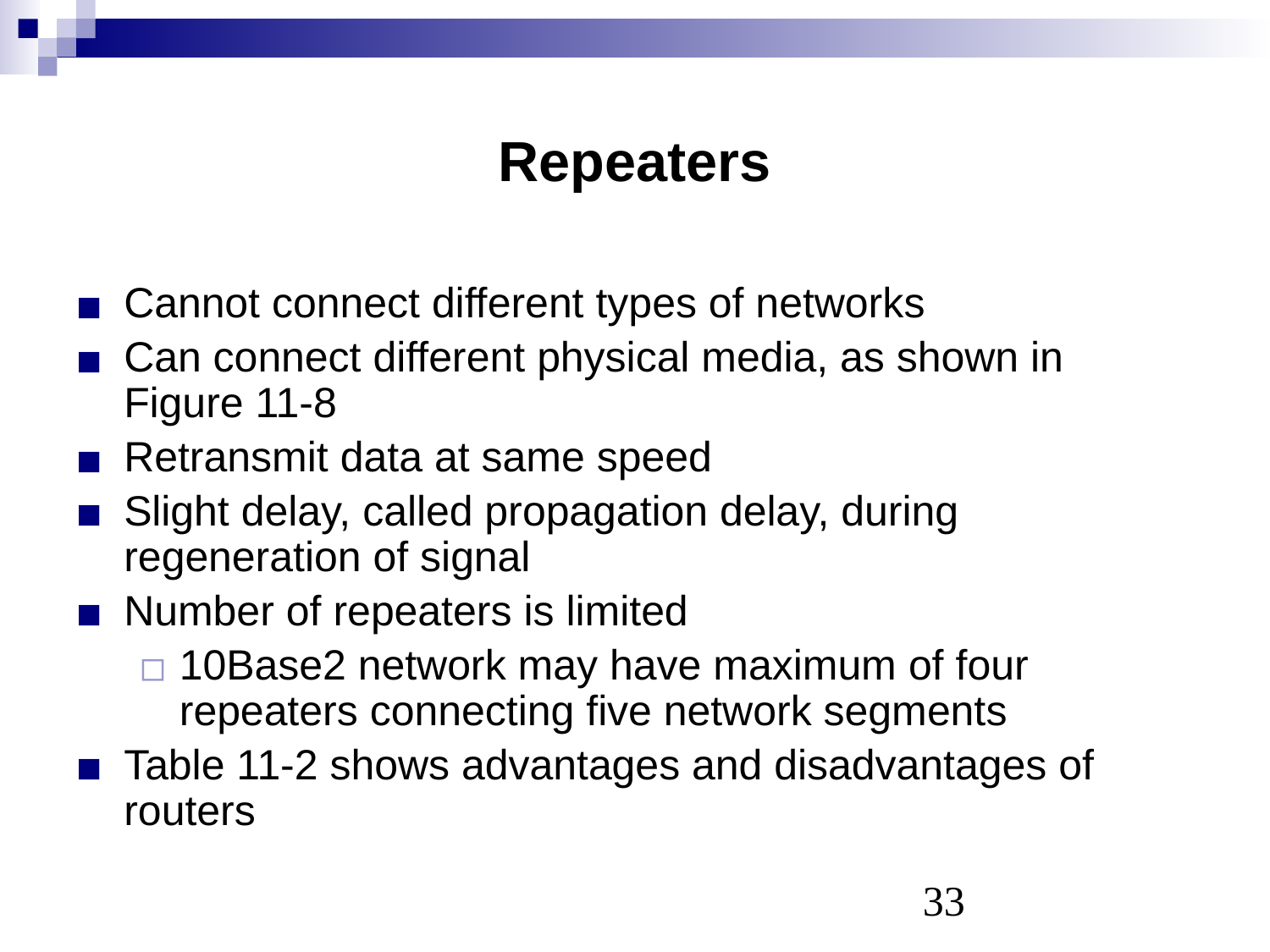

# Repeaters
Cannot connect different types of networks
Can connect different physical media, as shown in  Figure 11-8
Retransmit data at same speed
Slight delay, called propagation delay, during regeneration of signal
Number of repeaters is limited
10Base2 network may have maximum of four repeaters connecting five network segments
Table 11-2 shows advantages and disadvantages of routers
33